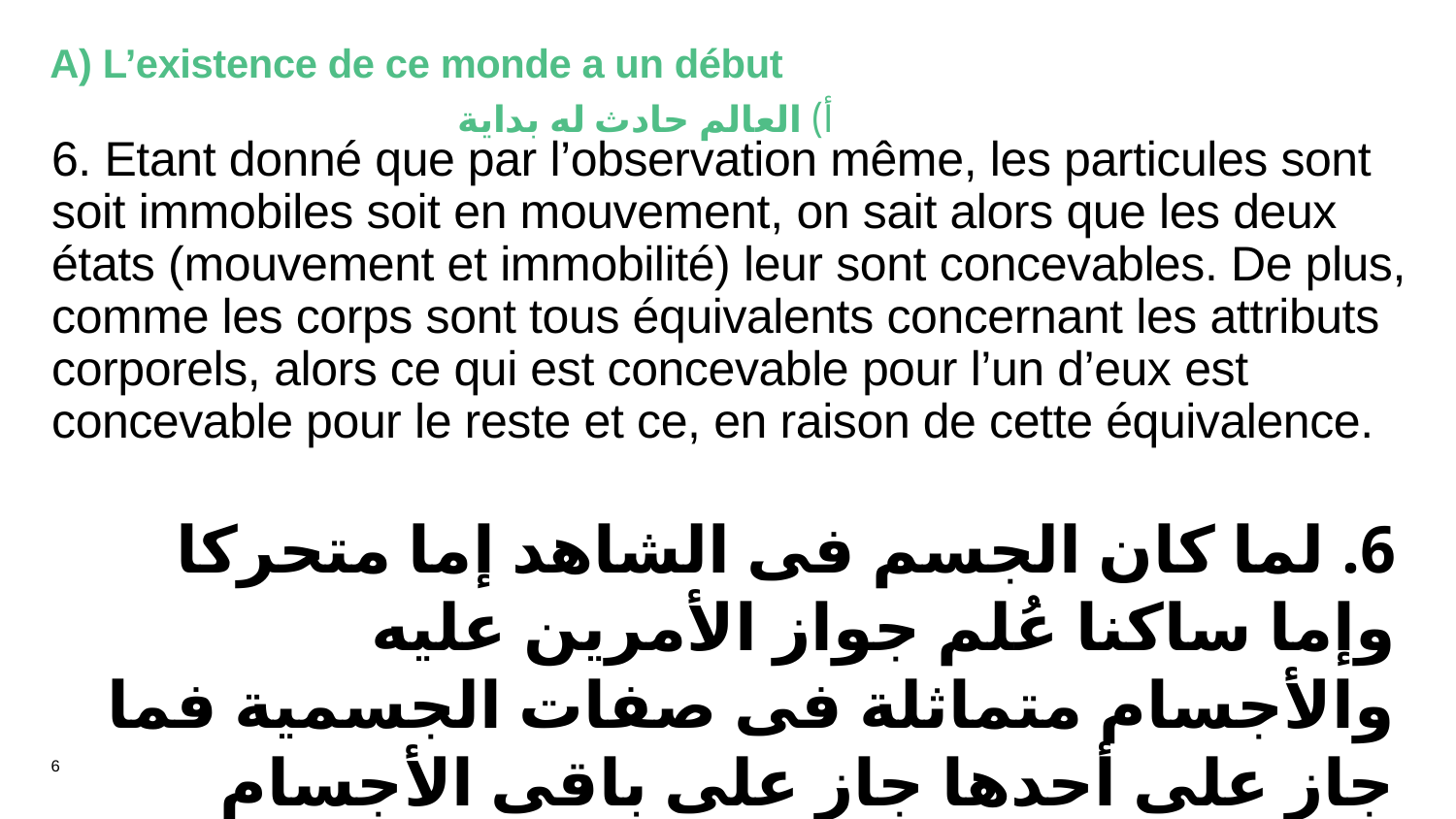

# A) L’existence de ce monde a un début
أ) العالم حادث له بداية
6. Etant donné que par l’observation même, les particules sont soit immobiles soit en mouvement, on sait alors que les deux états (mouvement et immobilité) leur sont concevables. De plus, comme les corps sont tous équivalents concernant les attributs corporels, alors ce qui est concevable pour l’un d’eux est concevable pour le reste et ce, en raison de cette équivalence.
6. لما كان الجسم فى الشاهد إما متحركا وإما ساكنا عُلم جواز الأمرين عليه والأجسام متماثلة فى صفات الجسمية فما جاز على أحدها جاز على باقى الأجسام لتماثلها